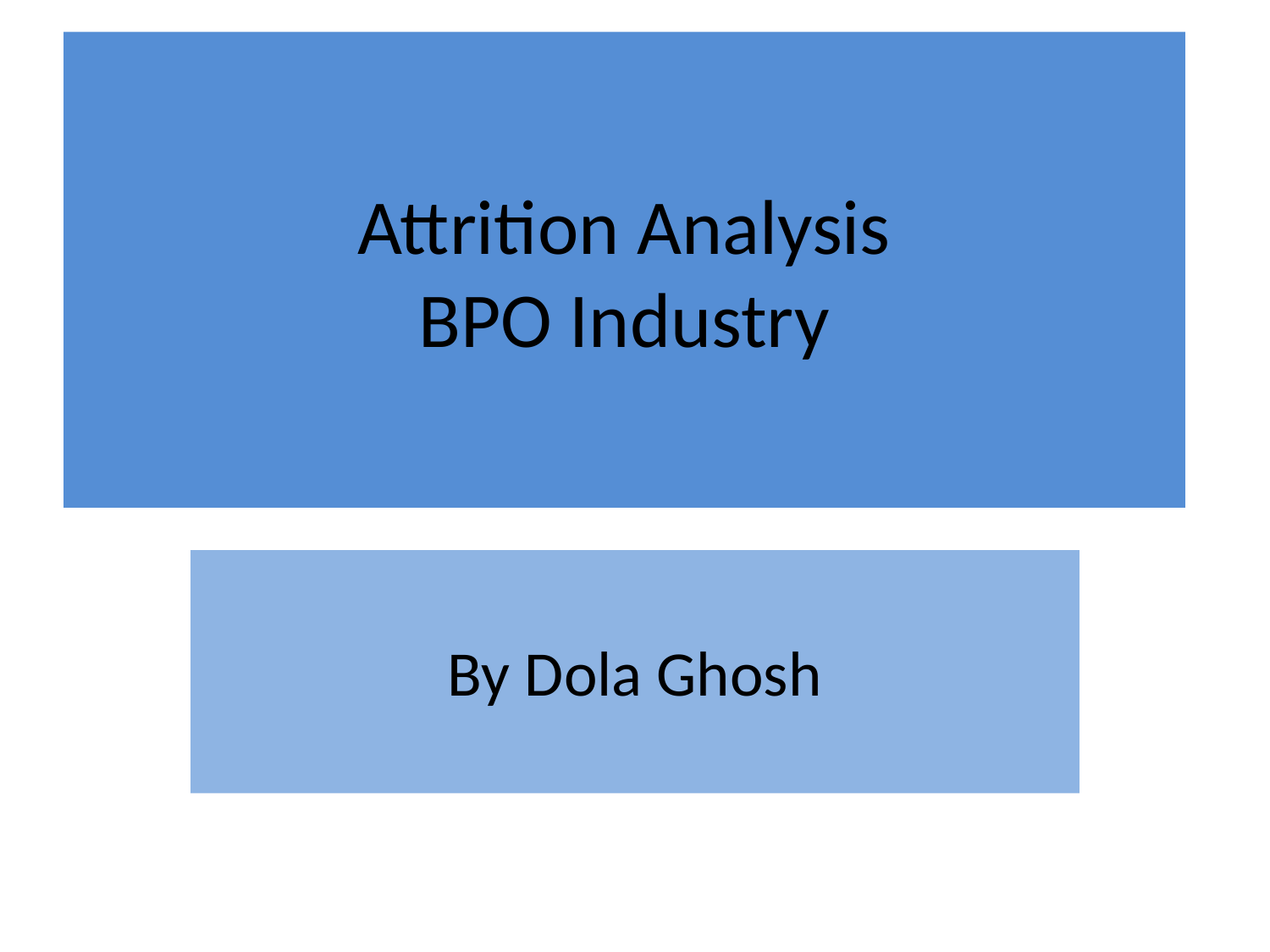

# Attrition Analysis BPO Industry

By Dola Ghosh